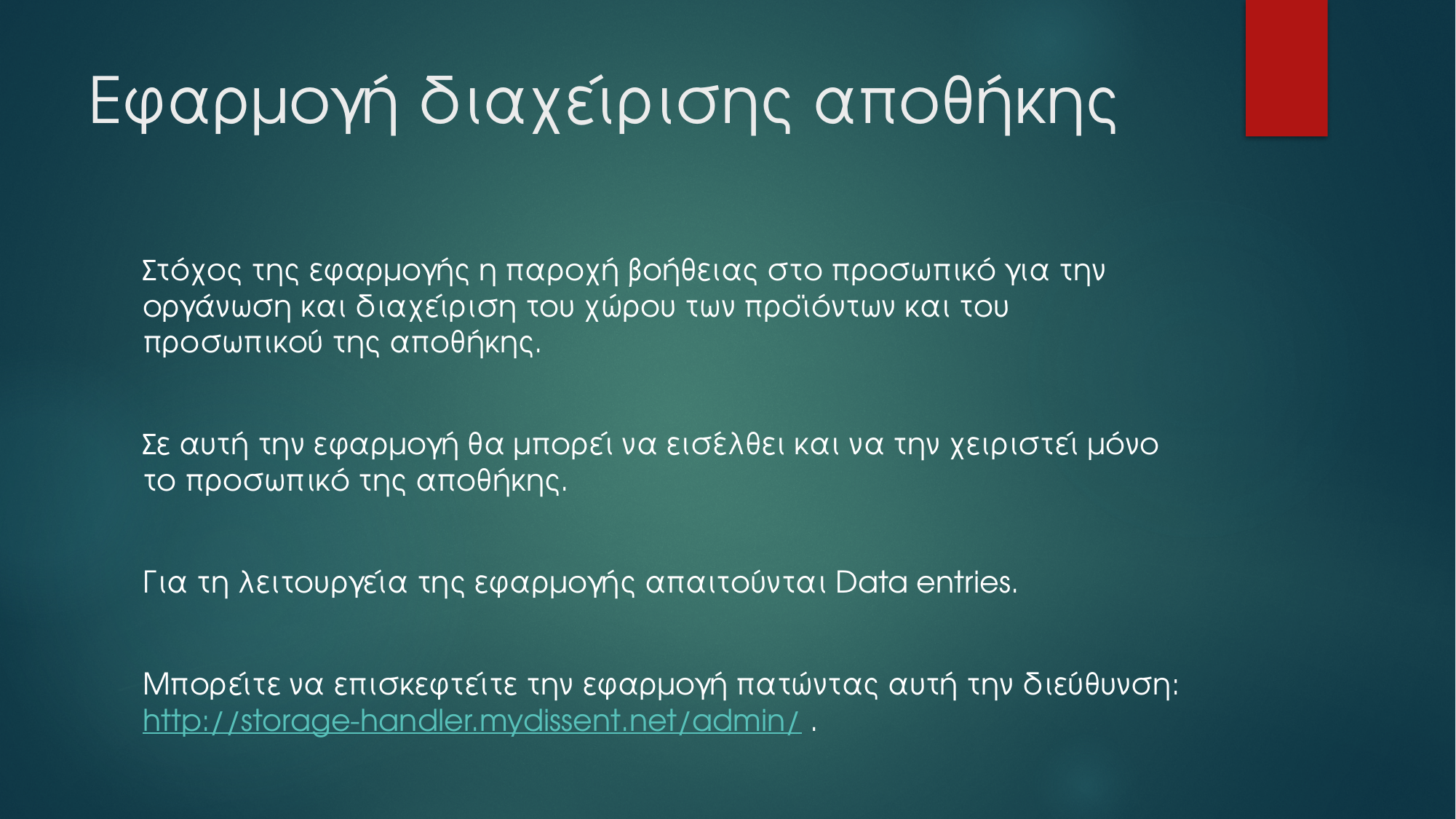

# Εφαρμογή διαχείρισης αποθήκης
Στόχος της εφαρμογής η παροχή βοήθειας στο προσωπικό για την οργάνωση και διαχείριση του χώρου των προϊόντων και του προσωπικού της αποθήκης.

Σε αυτή την εφαρμογή θα μπορεί να εισέλθει και να την χειριστεί μόνο το προσωπικό της αποθήκης.

Για τη λειτουργεία της εφαρμογής απαιτούνται Data entries.

Μπορείτε να επισκεφτείτε την εφαρμογή πατώντας αυτή την διεύθυνση: http://storage-handler.mydissent.net/admin/ .